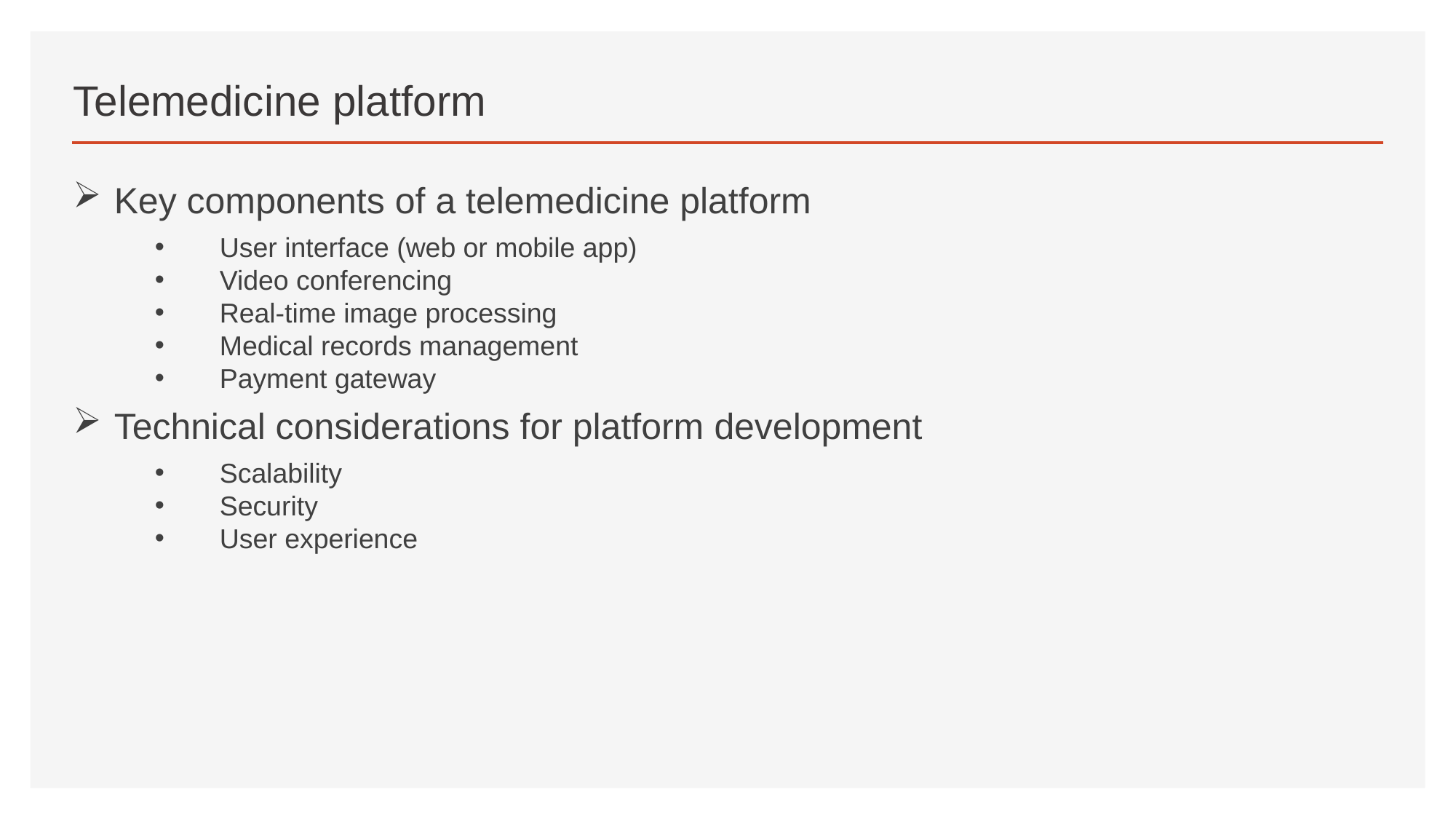

# Telemedicine platform
Key components of a telemedicine platform
    User interface (web or mobile app)
    Video conferencing
    Real-time image processing
    Medical records management
    Payment gateway
Technical considerations for platform development
    Scalability
    Security
    User experience